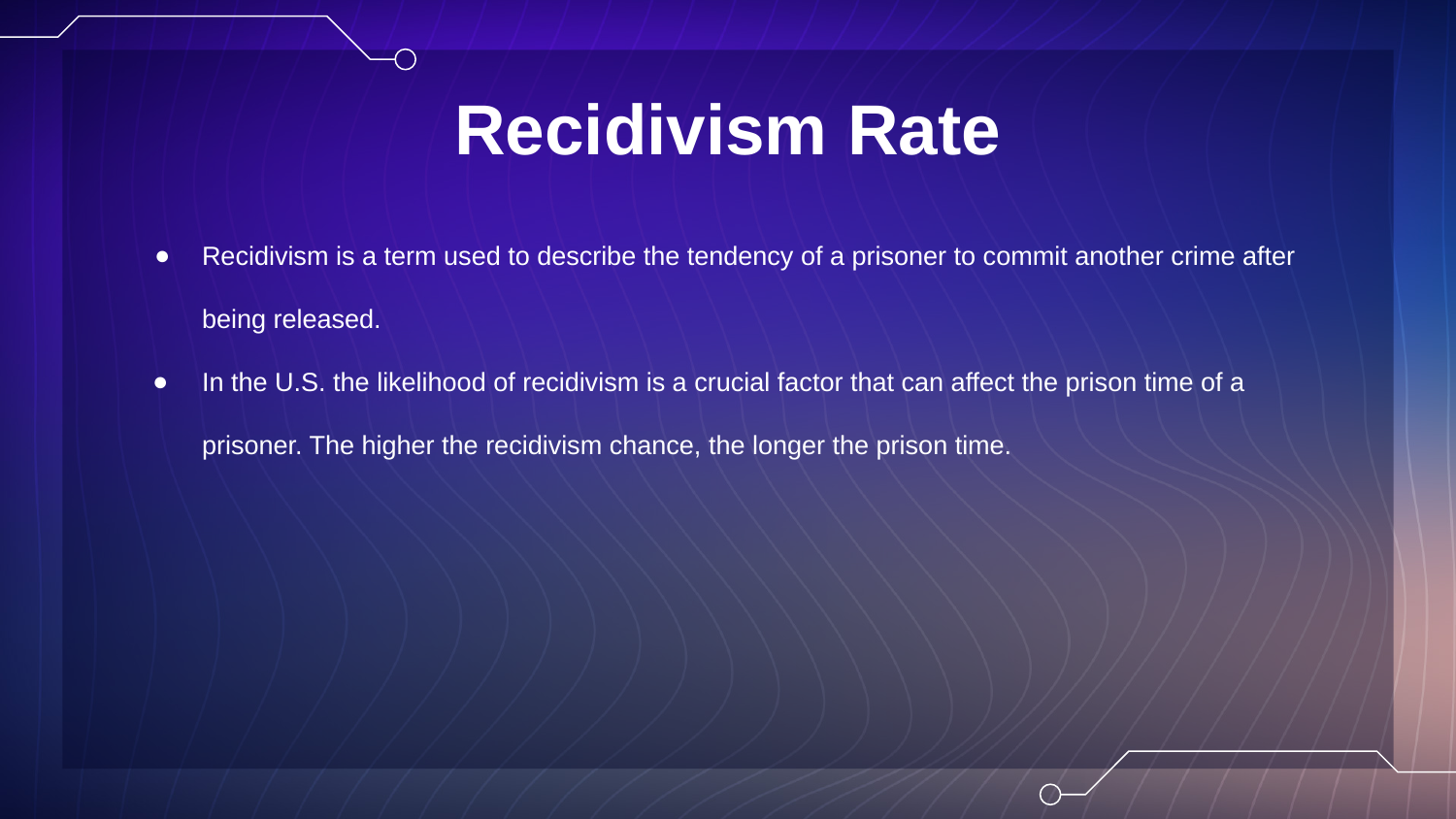

# Recidivism Rate
Recidivism is a term used to describe the tendency of a prisoner to commit another crime after being released.
In the U.S. the likelihood of recidivism is a crucial factor that can affect the prison time of a  prisoner. The higher the recidivism chance, the longer the prison time.